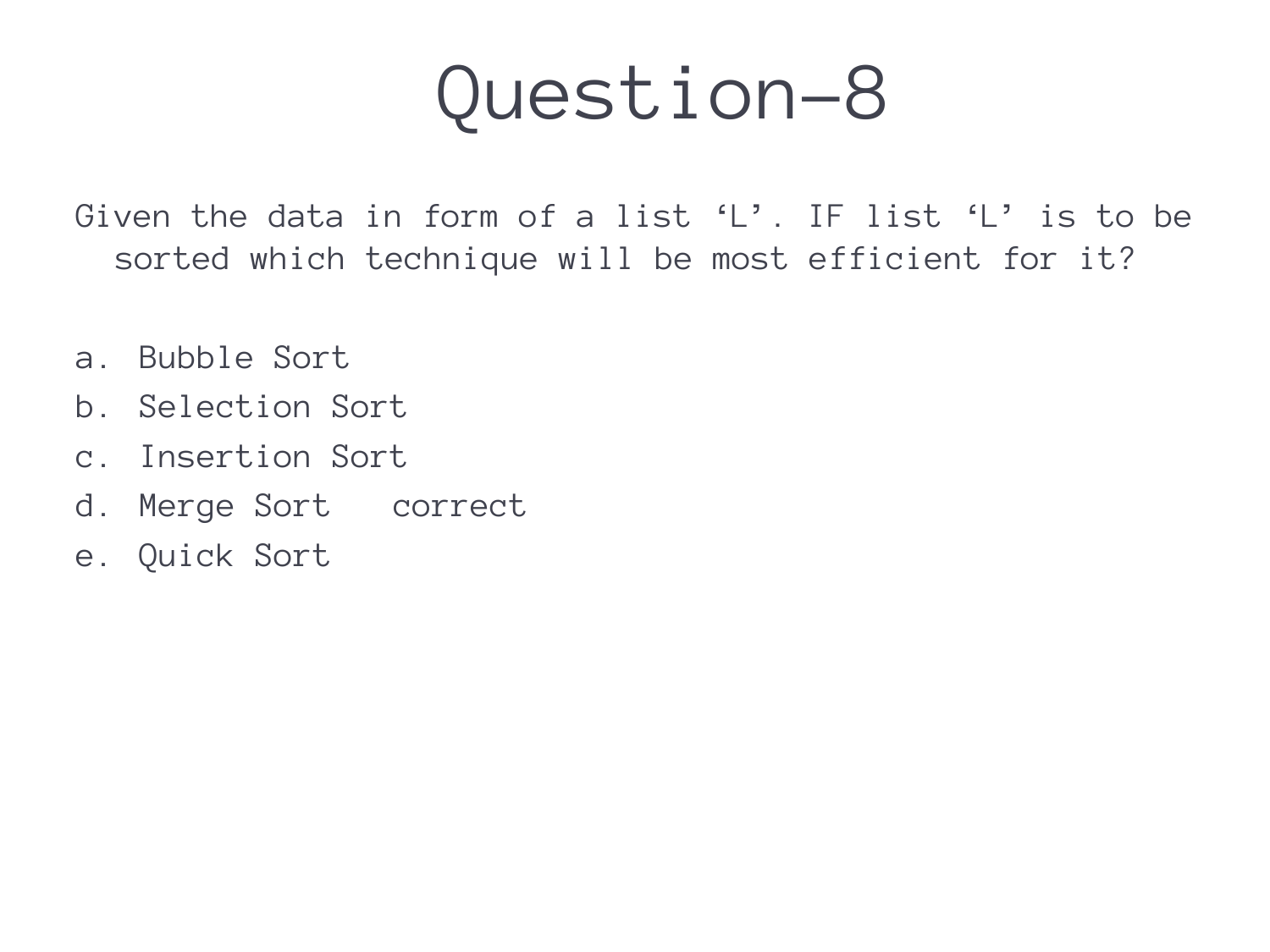

Question-8

Given the data in form of a list ‘L’. IF list ‘L’ is to be sorted which technique will be most efficient for it?

Bubble Sort
Selection Sort
Insertion Sort
Merge Sort  	correct
Quick Sort